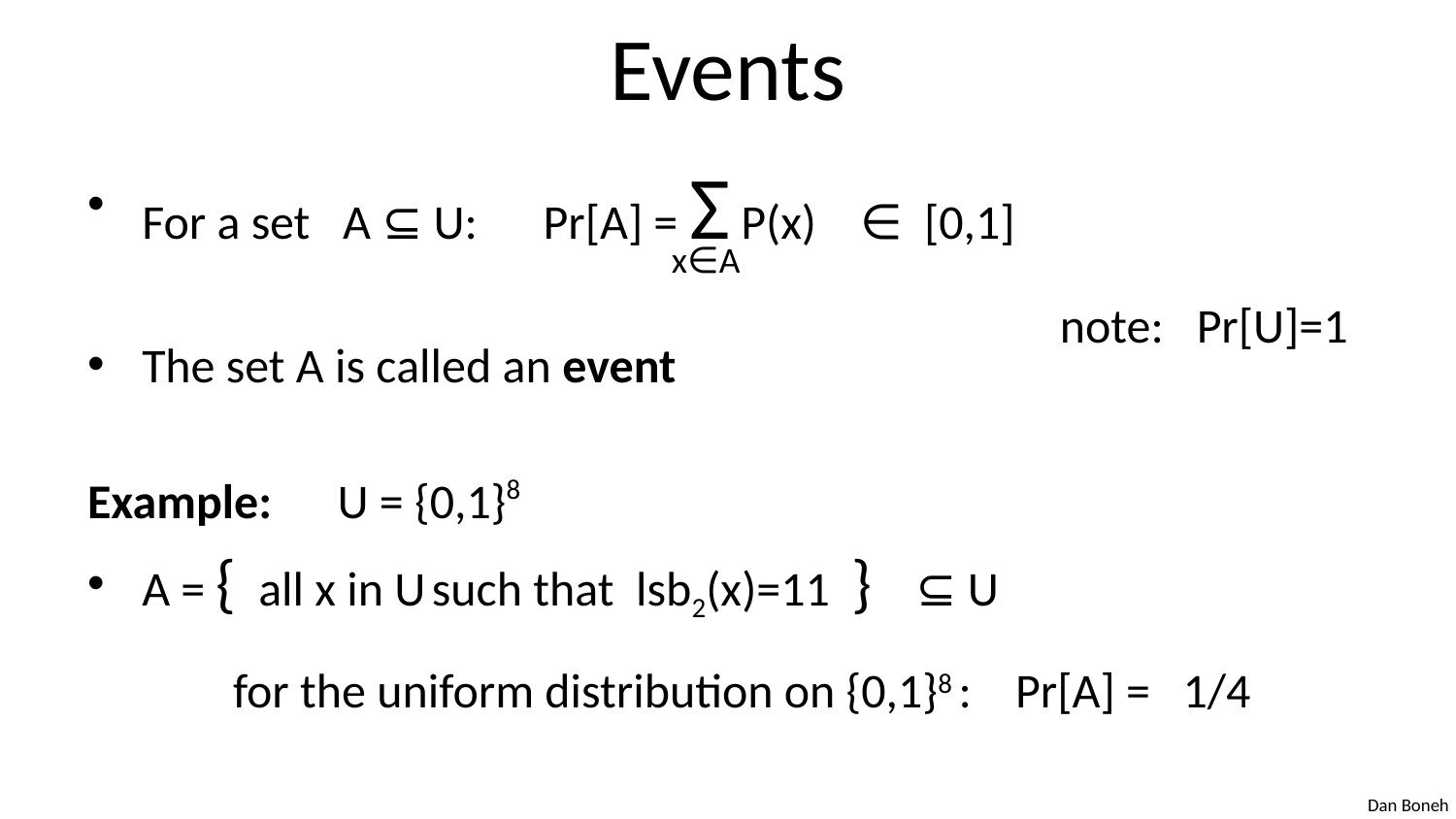

# Events
For a set   A ⊆ U:      Pr[A] = Σ P(x)    ∈  [0,1]

The set A is called an event

Example:      U = {0,1}8
A = {  all x in U such that  lsb2(x)=11  }   ⊆ U
	for the uniform distribution on {0,1}8 :    Pr[A] =   1/4

x∈A
note:   Pr[U]=1